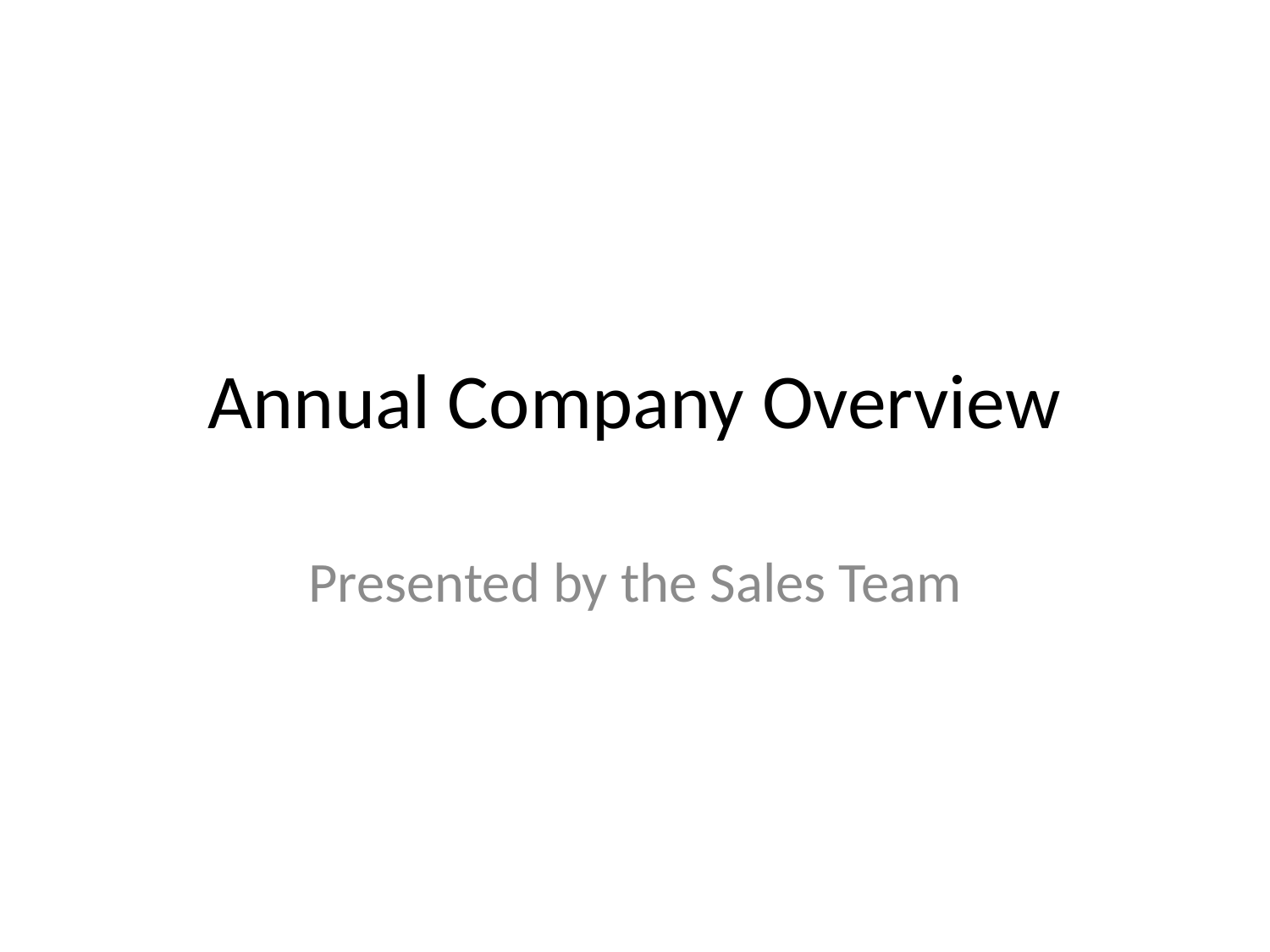

# Annual Company Overview
Presented by the Sales Team